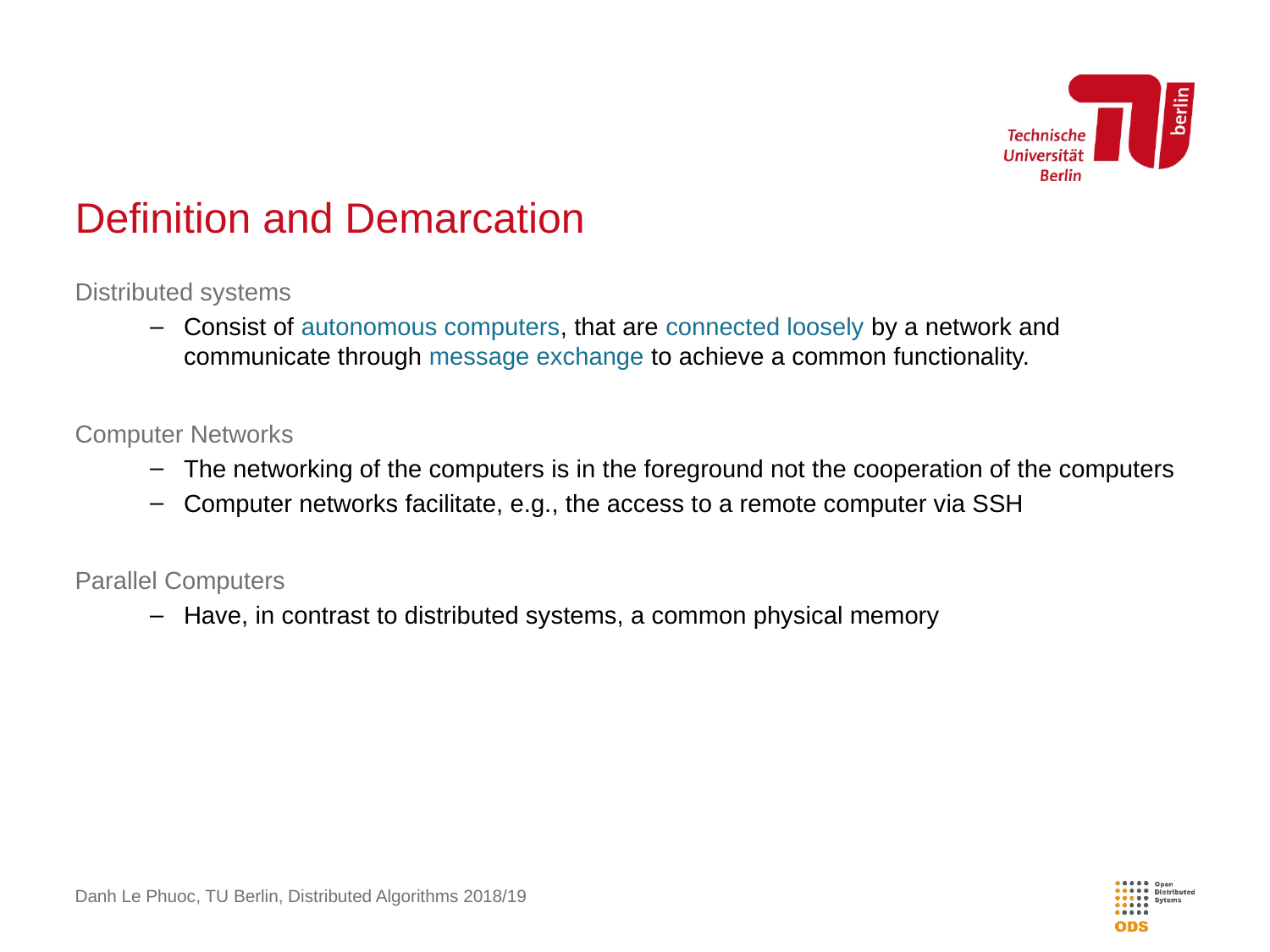

# Definition and Demarcation
Distributed systems
Consist of autonomous computers, that are connected loosely by a network and communicate through message exchange to achieve a common functionality.

Computer Networks
The networking of the computers is in the foreground not the cooperation of the computers
Computer networks facilitate, e.g., the access to a remote computer via SSH

Parallel Computers
Have, in contrast to distributed systems, a common physical memory
Danh Le Phuoc, TU Berlin, Distributed Algorithms 2018/19